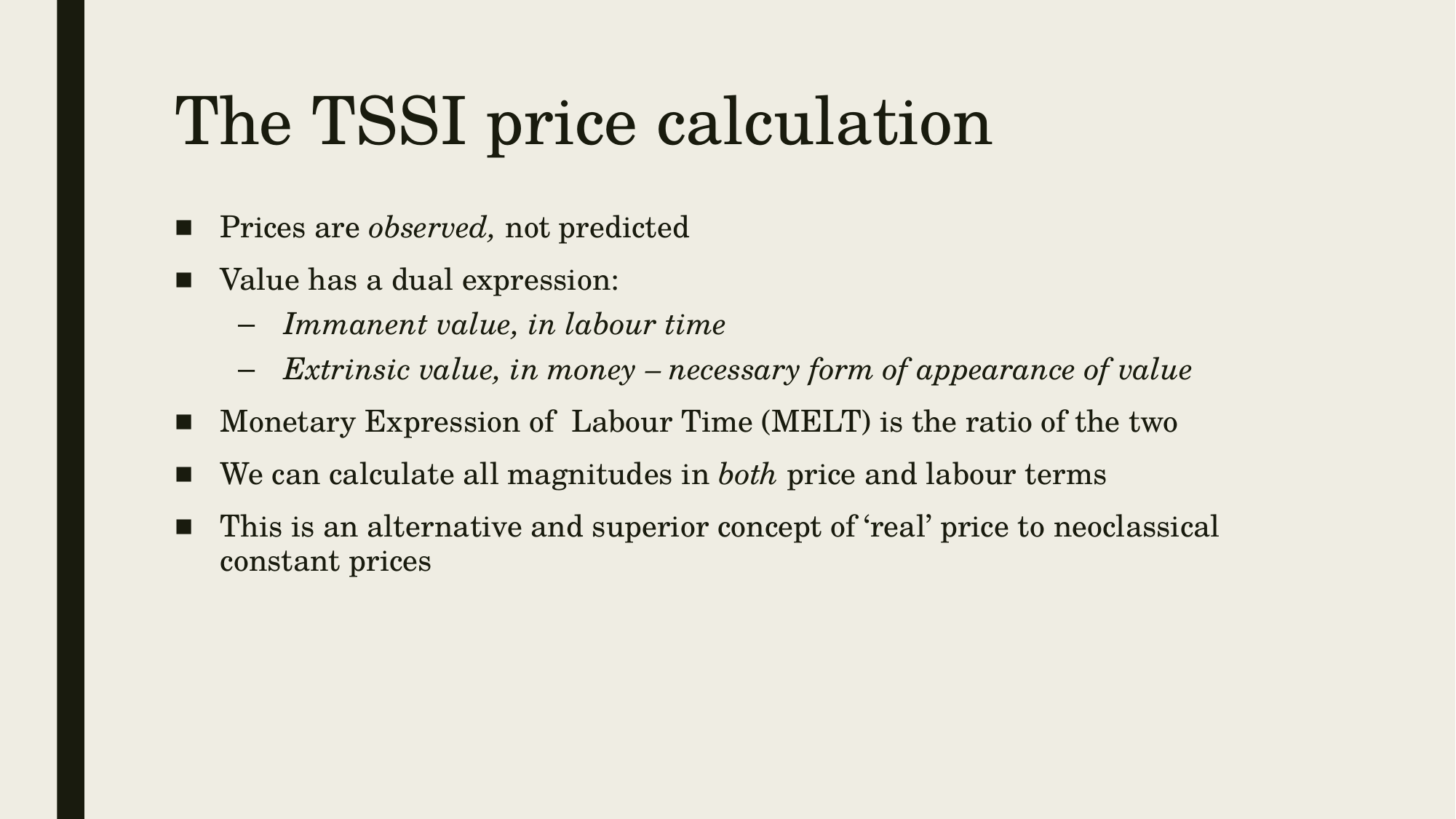

# The TSSI price calculation
Prices are observed, not predicted
Value has a dual expression:
Immanent value, in labour time
Extrinsic value, in money – necessary form of appearance of value
Monetary Expression of  Labour Time (MELT) is the ratio of the two
We can calculate all magnitudes in both price and labour terms
This is an alternative and superior concept of ‘real’ price to neoclassical constant prices